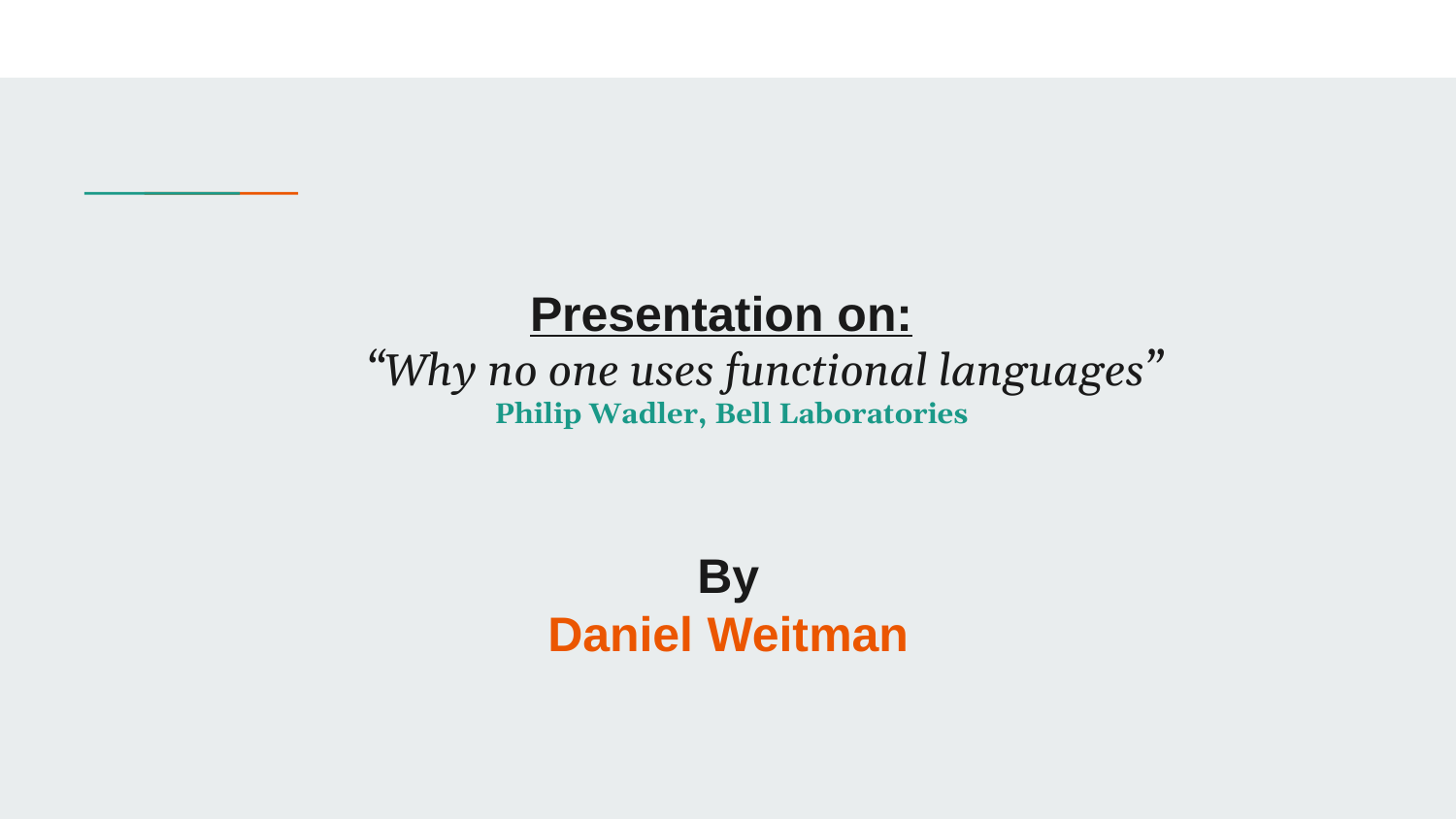

# Presentation on:
“Why no one uses functional languages”
Philip Wadler, Bell Laboratories

By
Daniel Weitman